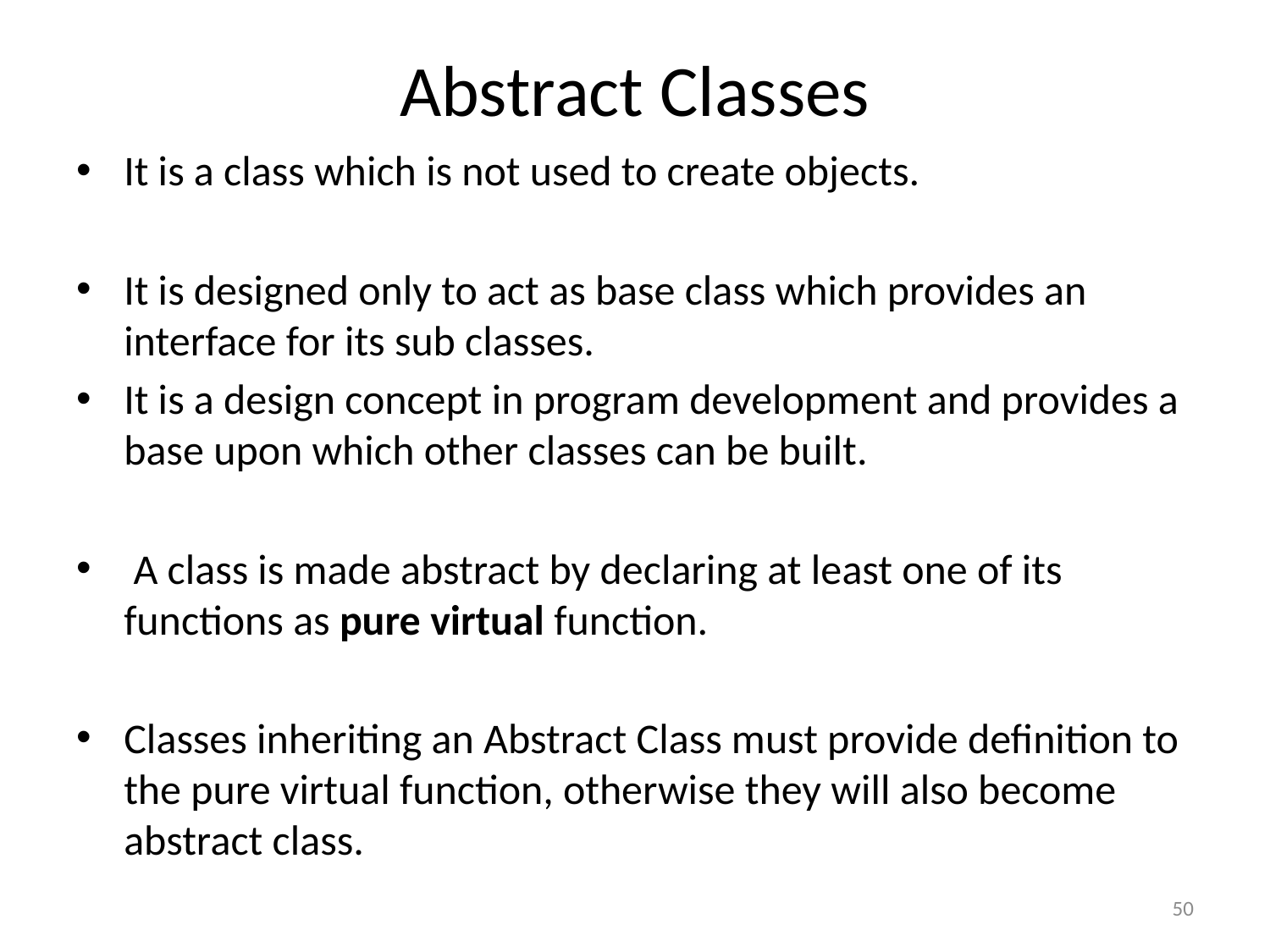

# Abstract Classes
It is a class which is not used to create objects.

It is designed only to act as base class which provides an interface for its sub classes.
It is a design concept in program development and provides a base upon which other classes can be built.

 A class is made abstract by declaring at least one of its functions as pure virtual function.

Classes inheriting an Abstract Class must provide definition to the pure virtual function, otherwise they will also become abstract class.
50